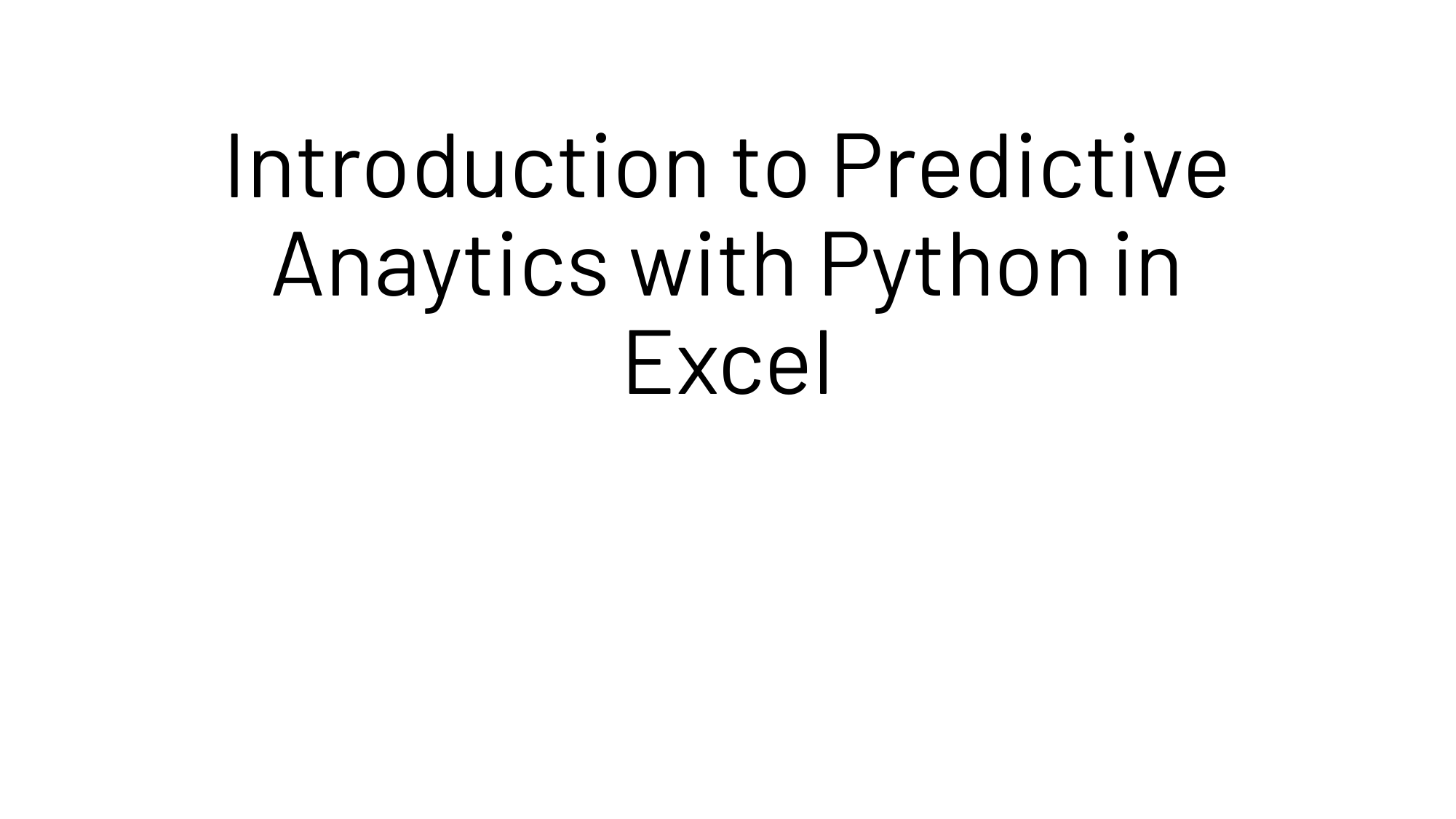

# Introduction to Predictive Anaytics with Python in Excel